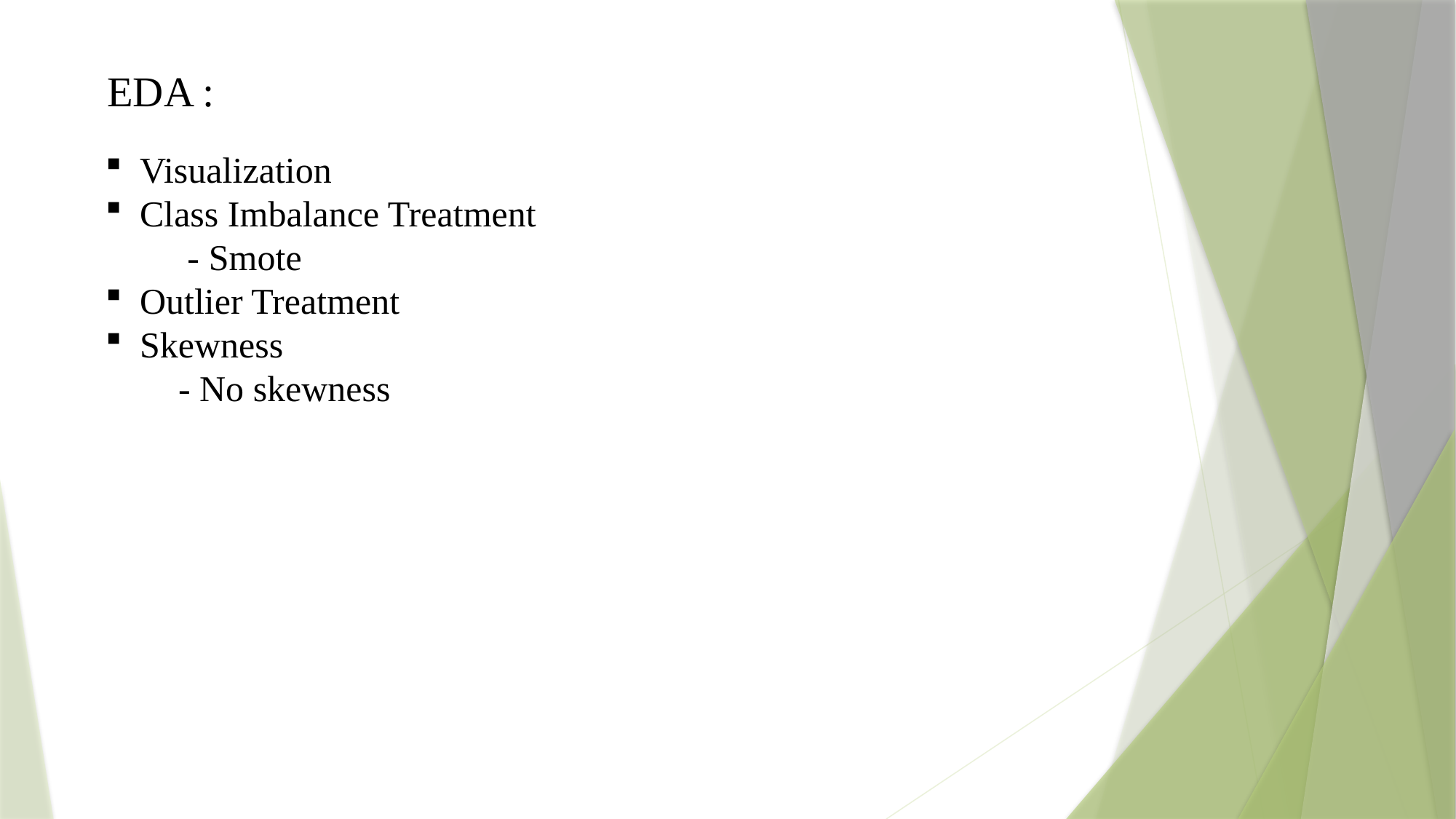

EDA :
Visualization
Class Imbalance Treatment
         - Smote
Outlier Treatment
Skewness
        - No skewness